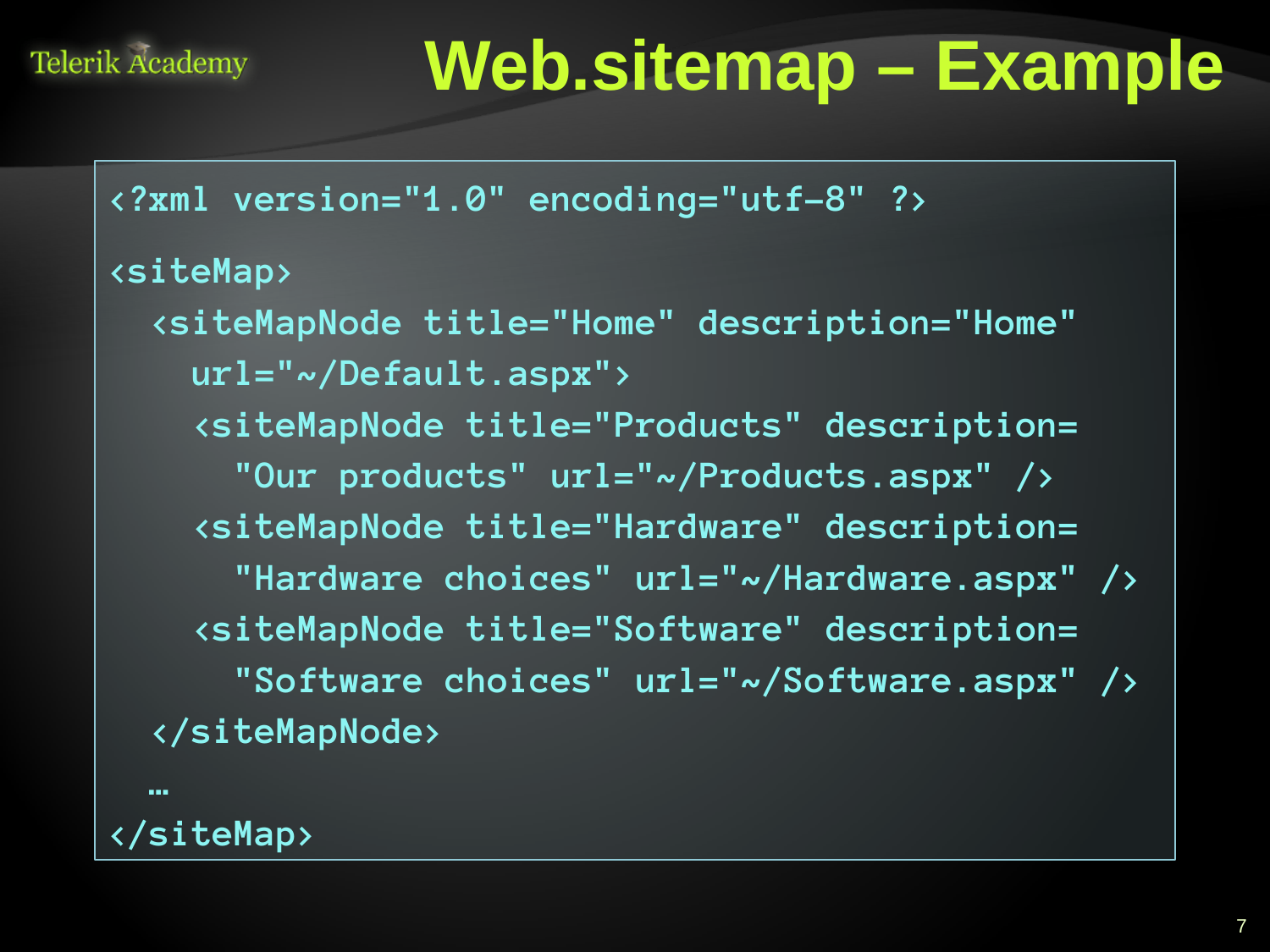

# Web.sitemap – Example
<?xml version="1.0" encoding="utf-8" ?>
<siteMap>
  <siteMapNode title="Home" description="Home"
    url="~/Default.aspx">
    <siteMapNode title="Products" description=
      "Our products" url="~/Products.aspx" />
    <siteMapNode title="Hardware" description=
      "Hardware choices" url="~/Hardware.aspx" />
    <siteMapNode title="Software" description=
      "Software choices" url="~/Software.aspx" />
  </siteMapNode>
  …
</siteMap>
7